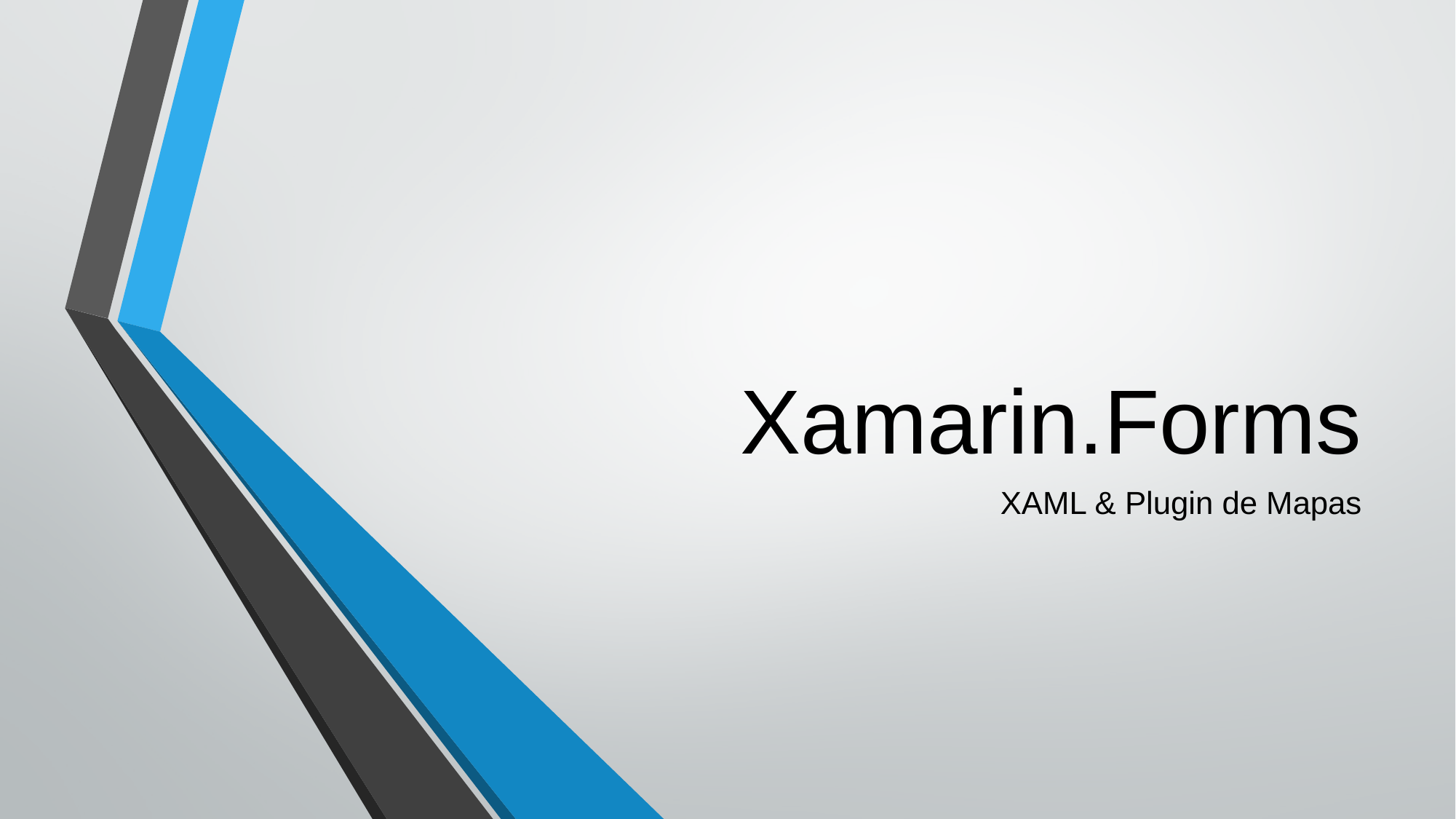

# Xamarin.Forms
XAML & Plugin de Mapas